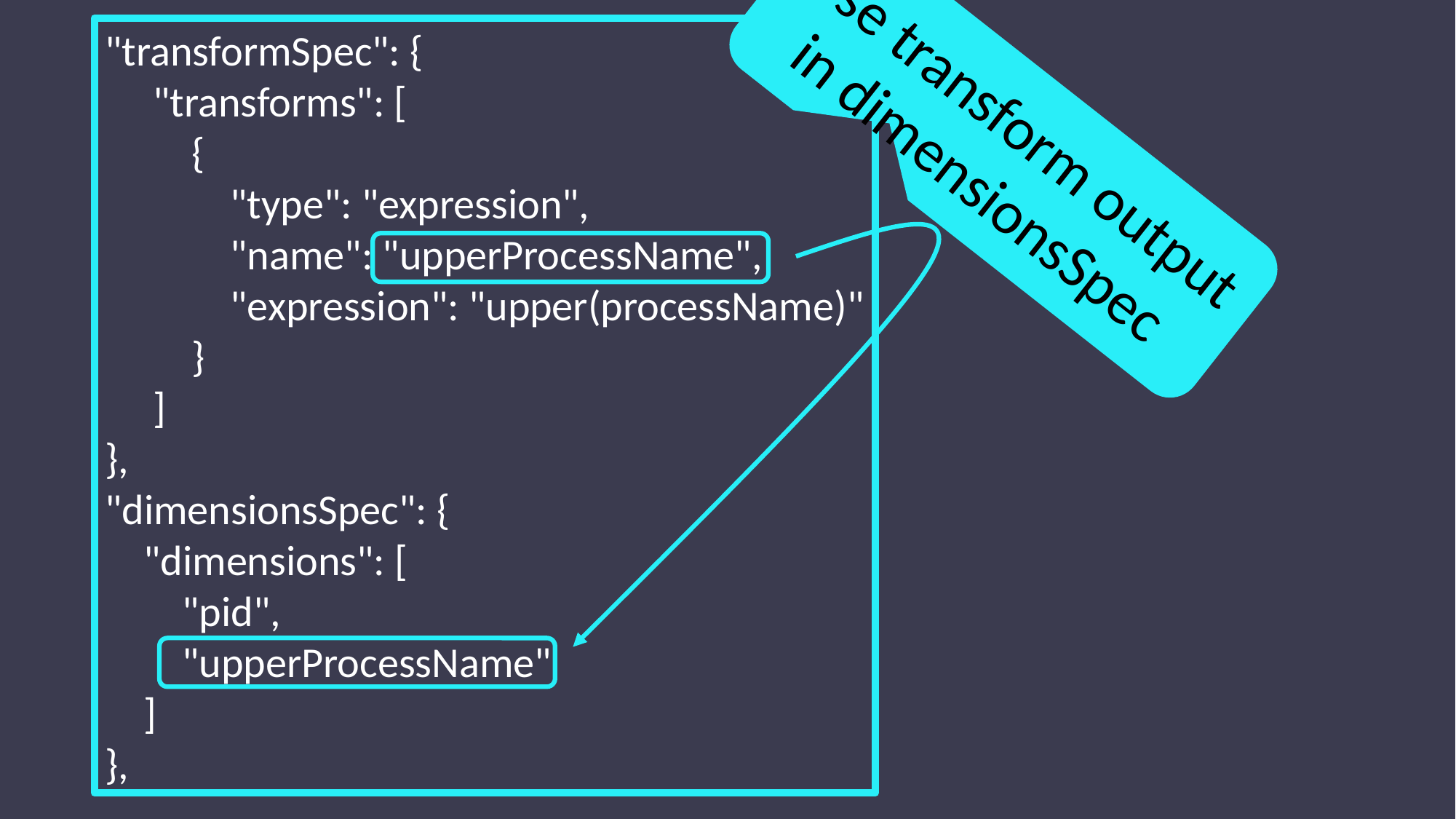

"transformSpec": {
     "transforms": [
         {
             "type": "expression",
             "name": "upperProcessName",
             "expression": "upper(processName)"
         }
     ]
},
"dimensionsSpec": {
    "dimensions": [
        "pid",
        "upperProcessName"
    ]
},
Use transform output in dimensionsSpec